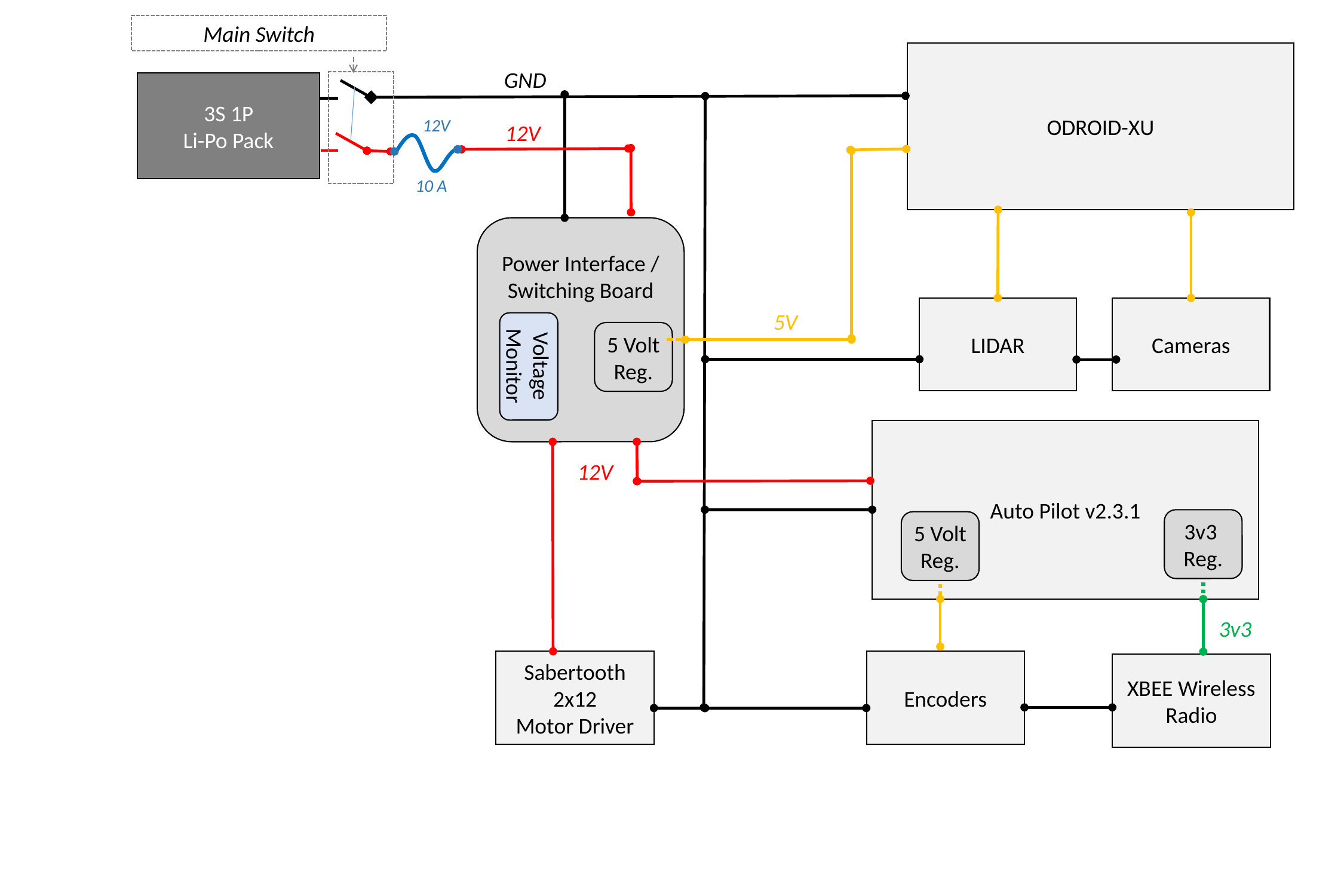

Main Switch
ODROID-XU
GND

3S 1P
Li-Po Pack
12V
12V

10 A
Power Interface / Switching Board

Cameras
LIDAR
5V
5 Volt
Reg.
Voltage Monitor
Auto Pilot v2.3.1
12V
3v3
Reg.
5 Volt
Reg.
3v3
Sabertooth 2x12
Motor Driver
Encoders
XBEE Wireless Radio